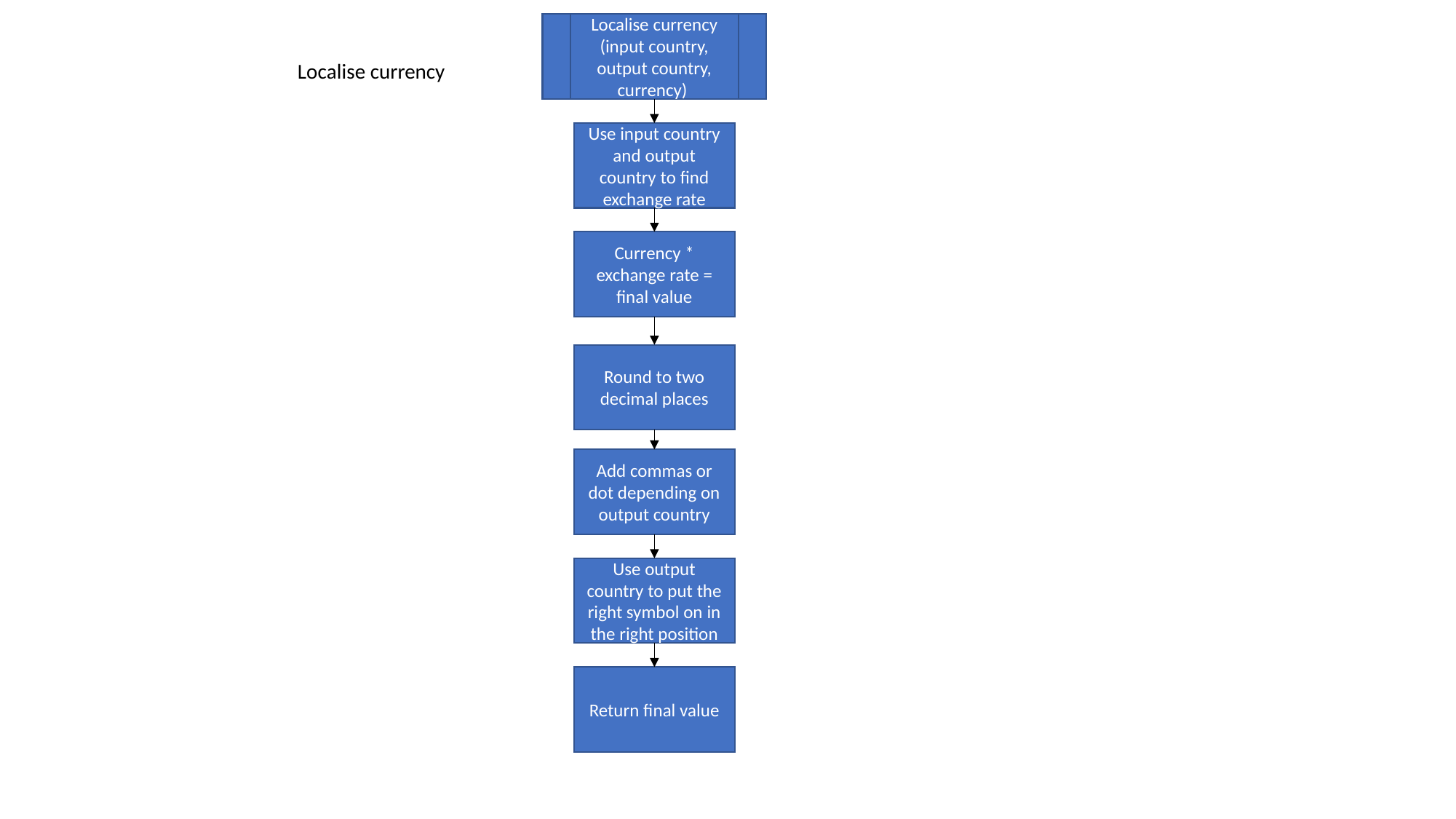

Localise currency (input country, output country, currency)
# Localise currency
Use input country and output country to find exchange rate
Currency * exchange rate = final value
Round to two decimal places
Add commas or dot depending on output country
Use output country to put the right symbol on in the right position
Return final value